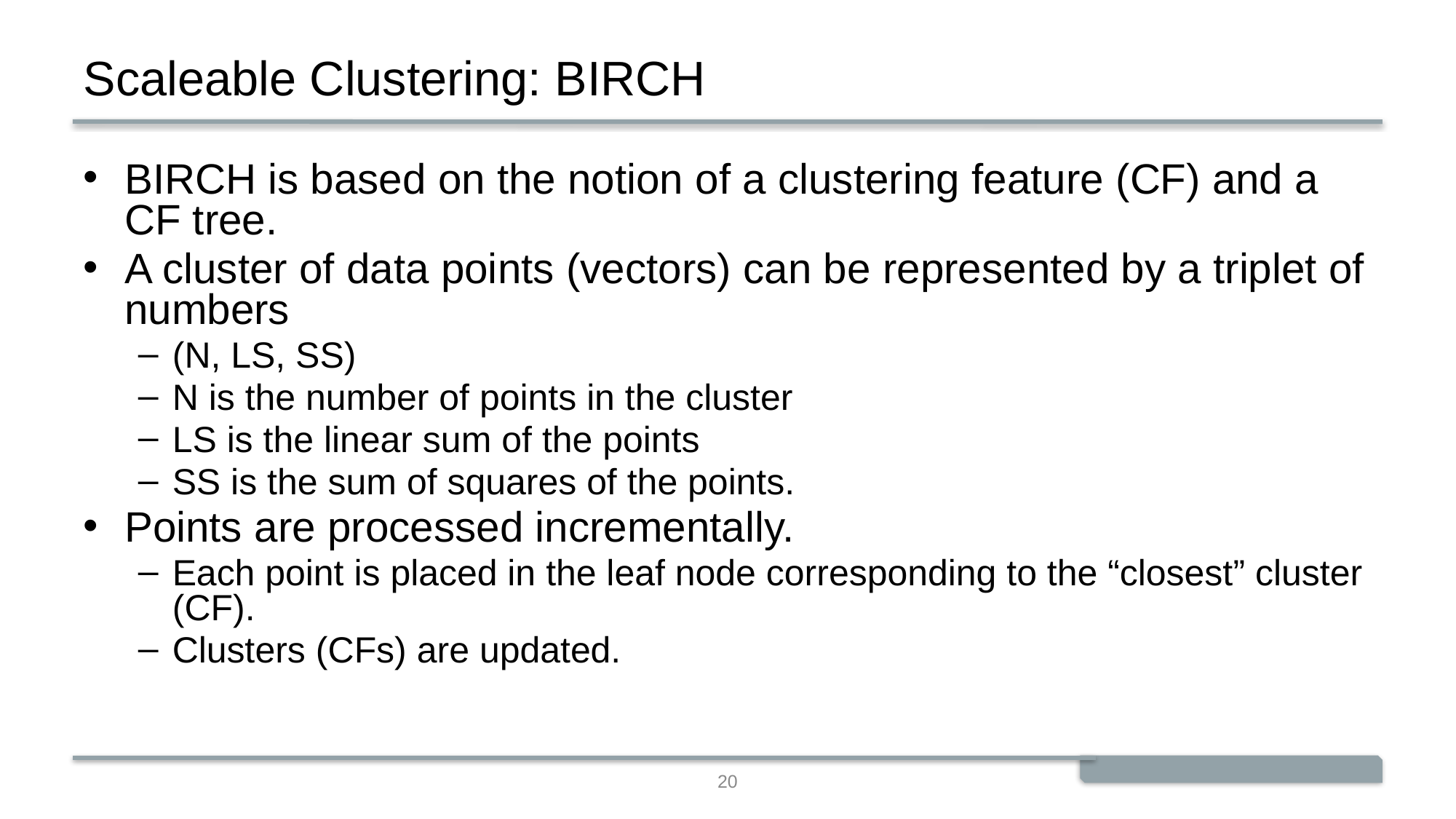

# Scaleable Clustering: BIRCH
BIRCH is based on the notion of a clustering feature (CF) and a CF tree.
A cluster of data points (vectors) can be represented by a triplet of numbers
(N, LS, SS)
N is the number of points in the cluster
LS is the linear sum of the points
SS is the sum of squares of the points.
Points are processed incrementally.
Each point is placed in the leaf node corresponding to the “closest” cluster (CF).
Clusters (CFs) are updated.

20